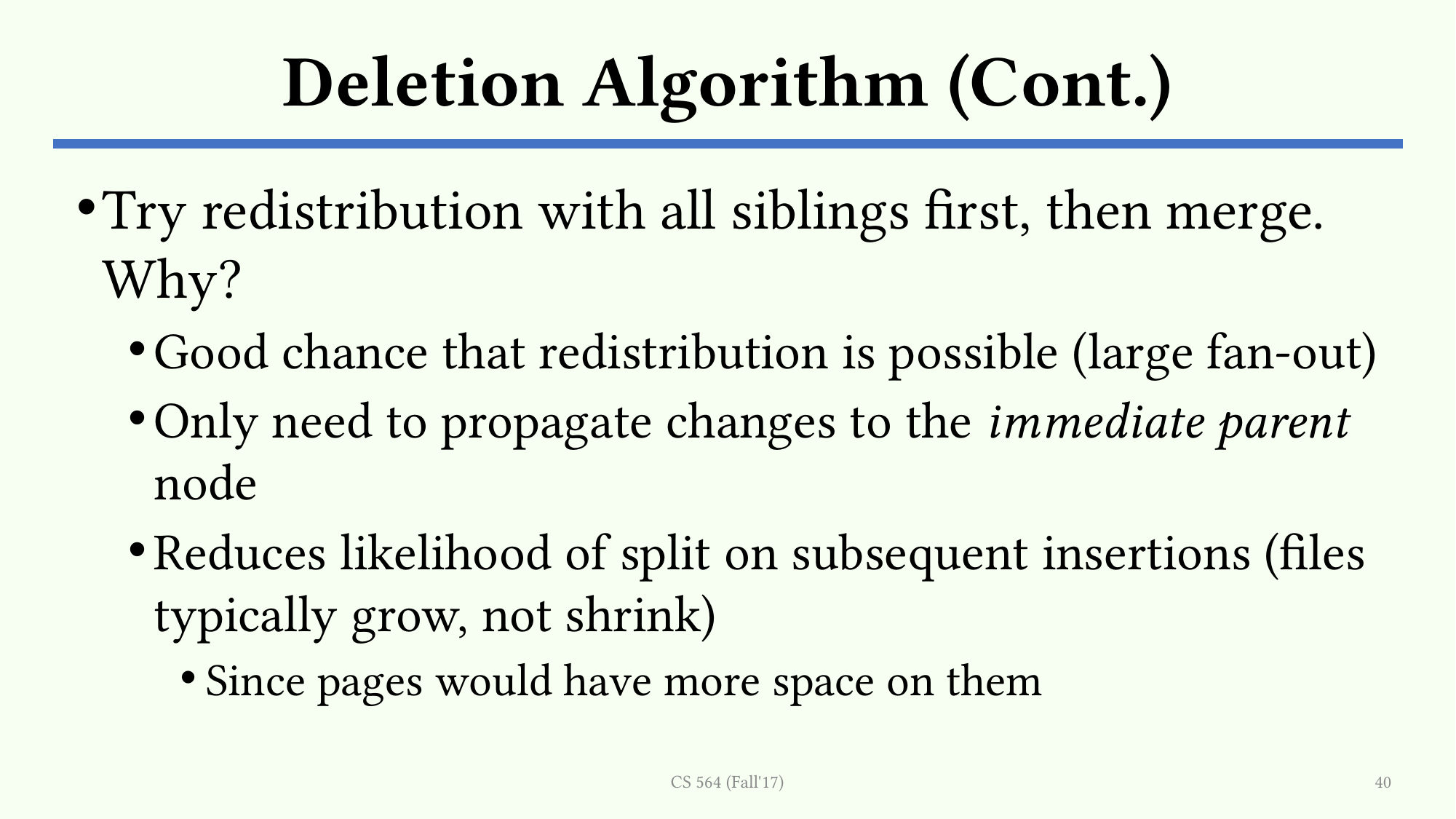

# Deletion Algorithm (Cont.)
Try redistribution with all siblings first, then merge. Why?
Good chance that redistribution is possible (large fan-out)
Only need to propagate changes to the immediate parent node
Reduces likelihood of split on subsequent insertions (files typically grow, not shrink)
Since pages would have more space on them
CS 564 (Fall'17)
40